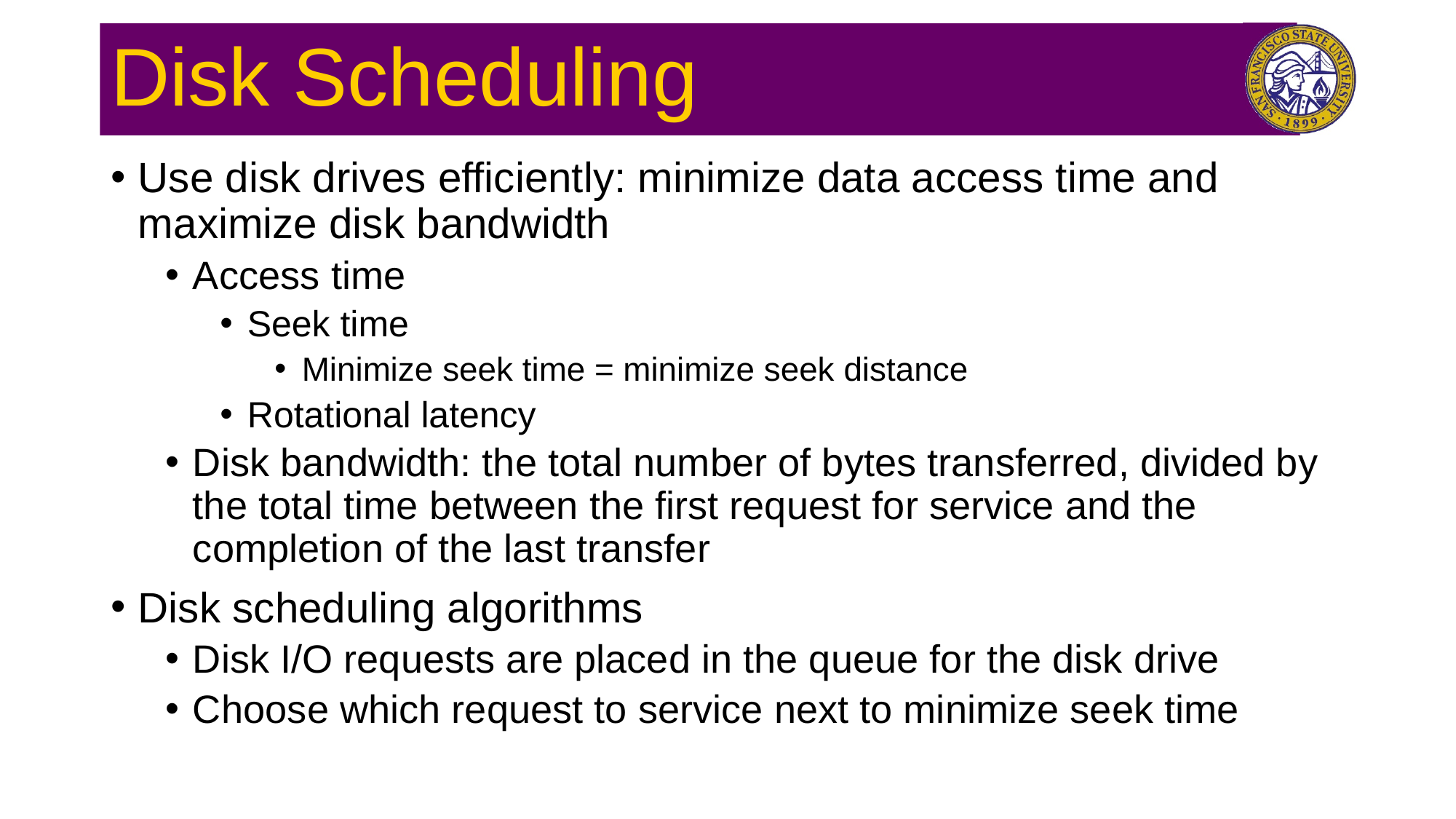

# Disk Scheduling
Use disk drives efficiently: minimize data access time and maximize disk bandwidth
Access time
Seek time
Minimize seek time = minimize seek distance
Rotational latency
Disk bandwidth: the total number of bytes transferred, divided by the total time between the first request for service and the completion of the last transfer
Disk scheduling algorithms
Disk I/O requests are placed in the queue for the disk drive
Choose which request to service next to minimize seek time